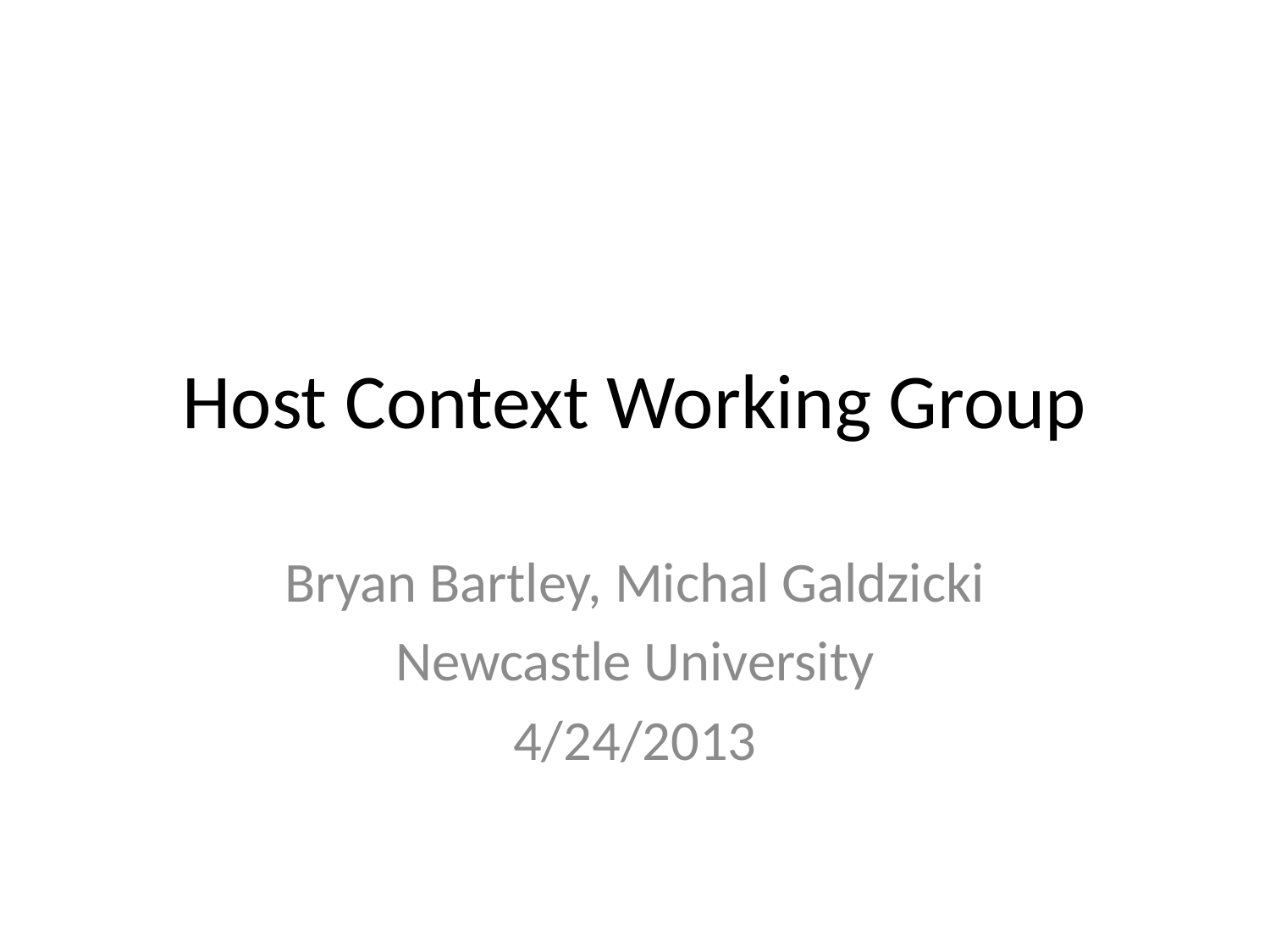

# Host Context Working Group
Bryan Bartley, Michal Galdzicki
Newcastle University
4/24/2013